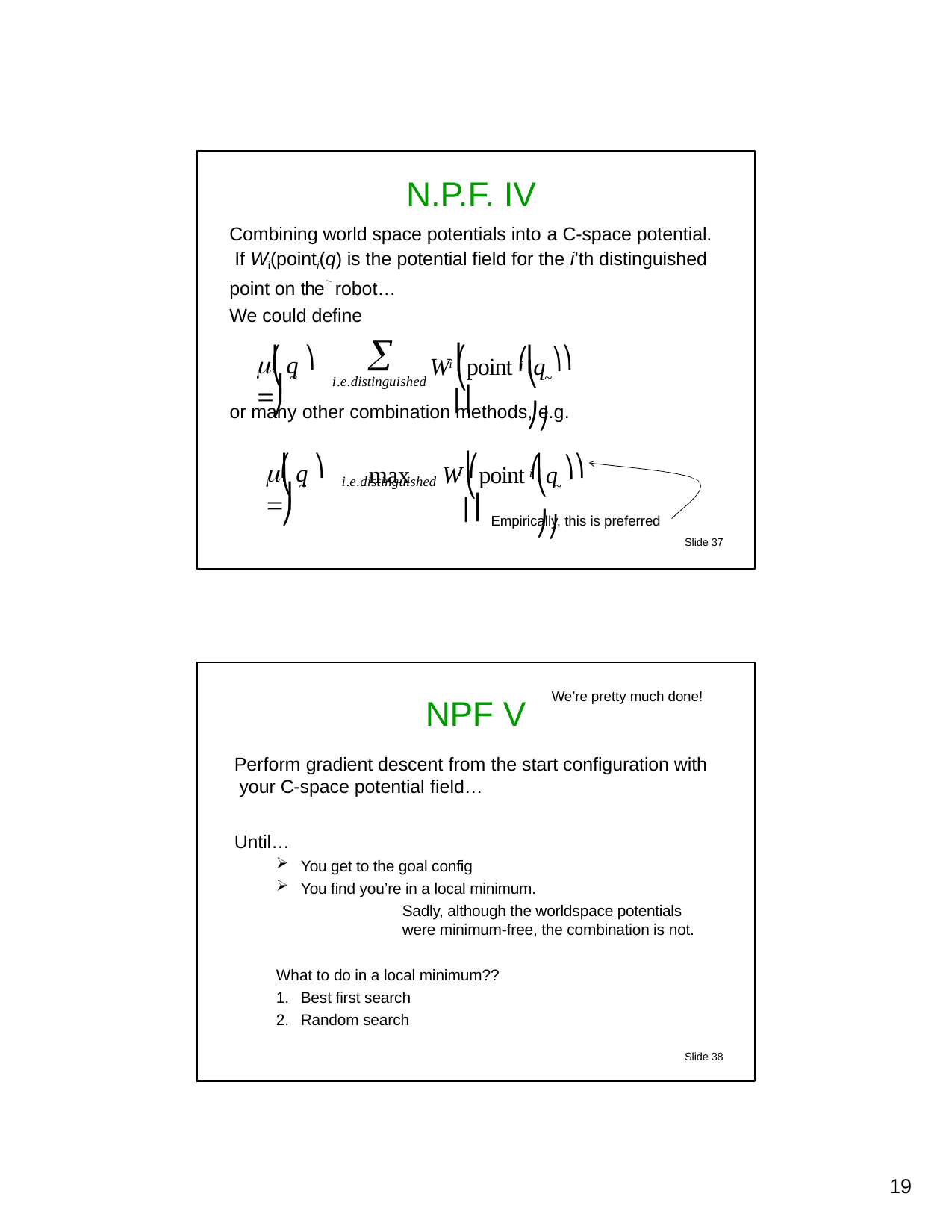

N.P.F. IV
Combining world space potentials into a C-space potential.  If Wi(pointi(q) is the potential field for the i’th distinguished  point on the~ robot…
We could define
∑
μ⎛ q ⎞ =
W ⎛point ⎛ q ⎞⎞
i ⎜	⎟⎟
⎜	⎟
i ⎜
⎝ ~ ⎠
⎝ ~ ⎠⎠
⎝
i.e.distinguished
or many other combination methods, e.g.
μ⎛ q ⎞ =
max	W ⎛point ⎛ q ⎞⎞
i ⎜	⎟⎟
⎜	⎟
i ⎜

⎝ ~ ⎠
⎝ ~ ⎠⎠
⎝
i.e.distinguished
Empirically, this is preferred
Slide 37

We’re pretty much done!
NPF V
Perform gradient descent from the start configuration with  your C-space potential field…

Until…
You get to the goal config
You find you’re in a local minimum.
Sadly, although the worldspace potentials  were minimum-free, the combination is not.

What to do in a local minimum??
Best first search
Random search

Slide 38
19